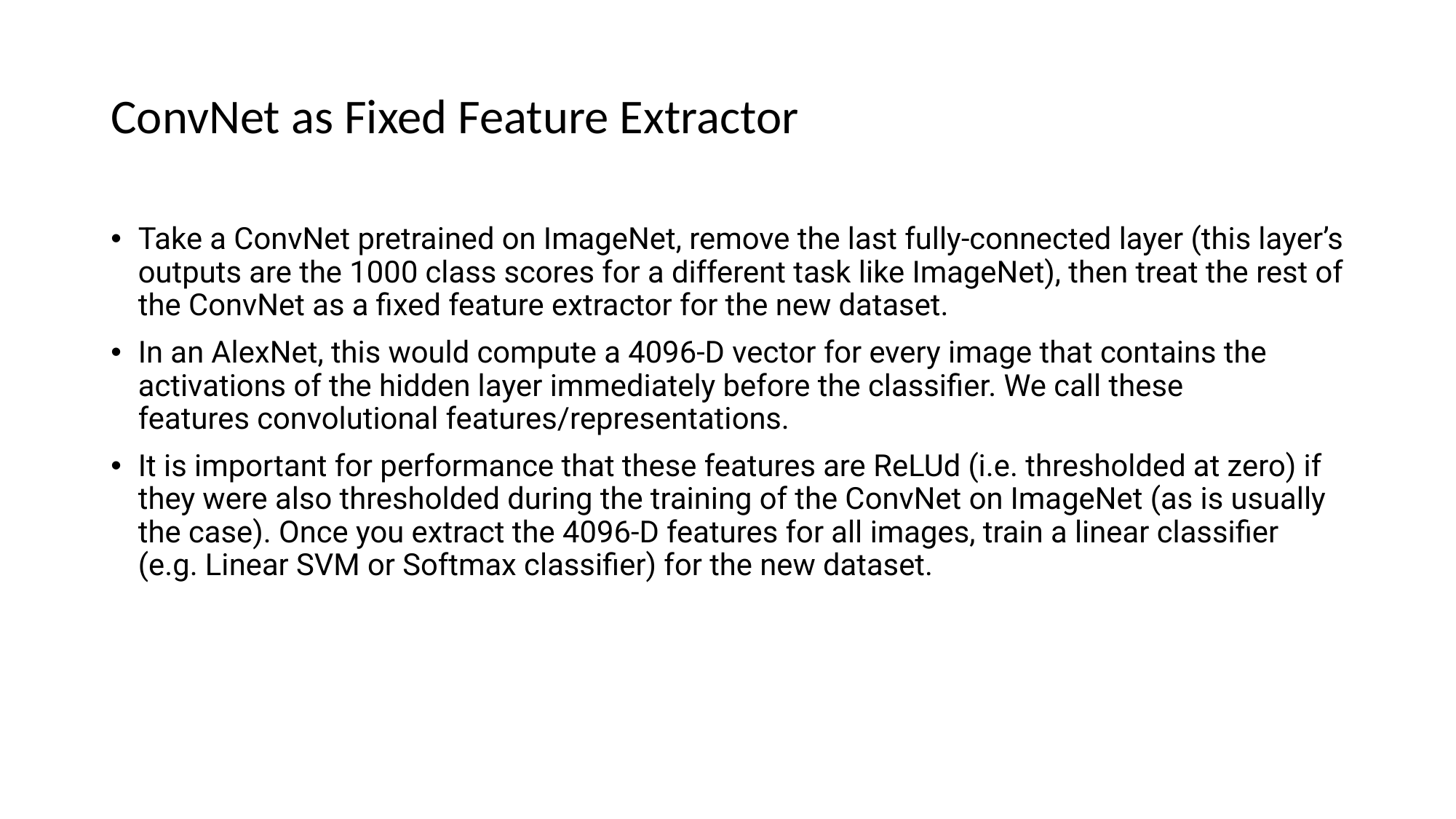

# ConvNet as Fixed Feature Extractor
Take a ConvNet pretrained on ImageNet, remove the last fully-connected layer (this layer’s outputs are the 1000 class scores for a different task like ImageNet), then treat the rest of the ConvNet as a fixed feature extractor for the new dataset.
In an AlexNet, this would compute a 4096-D vector for every image that contains the activations of the hidden layer immediately before the classifier. We call these features convolutional features/representations.
It is important for performance that these features are ReLUd (i.e. thresholded at zero) if they were also thresholded during the training of the ConvNet on ImageNet (as is usually the case). Once you extract the 4096-D features for all images, train a linear classifier (e.g. Linear SVM or Softmax classifier) for the new dataset.